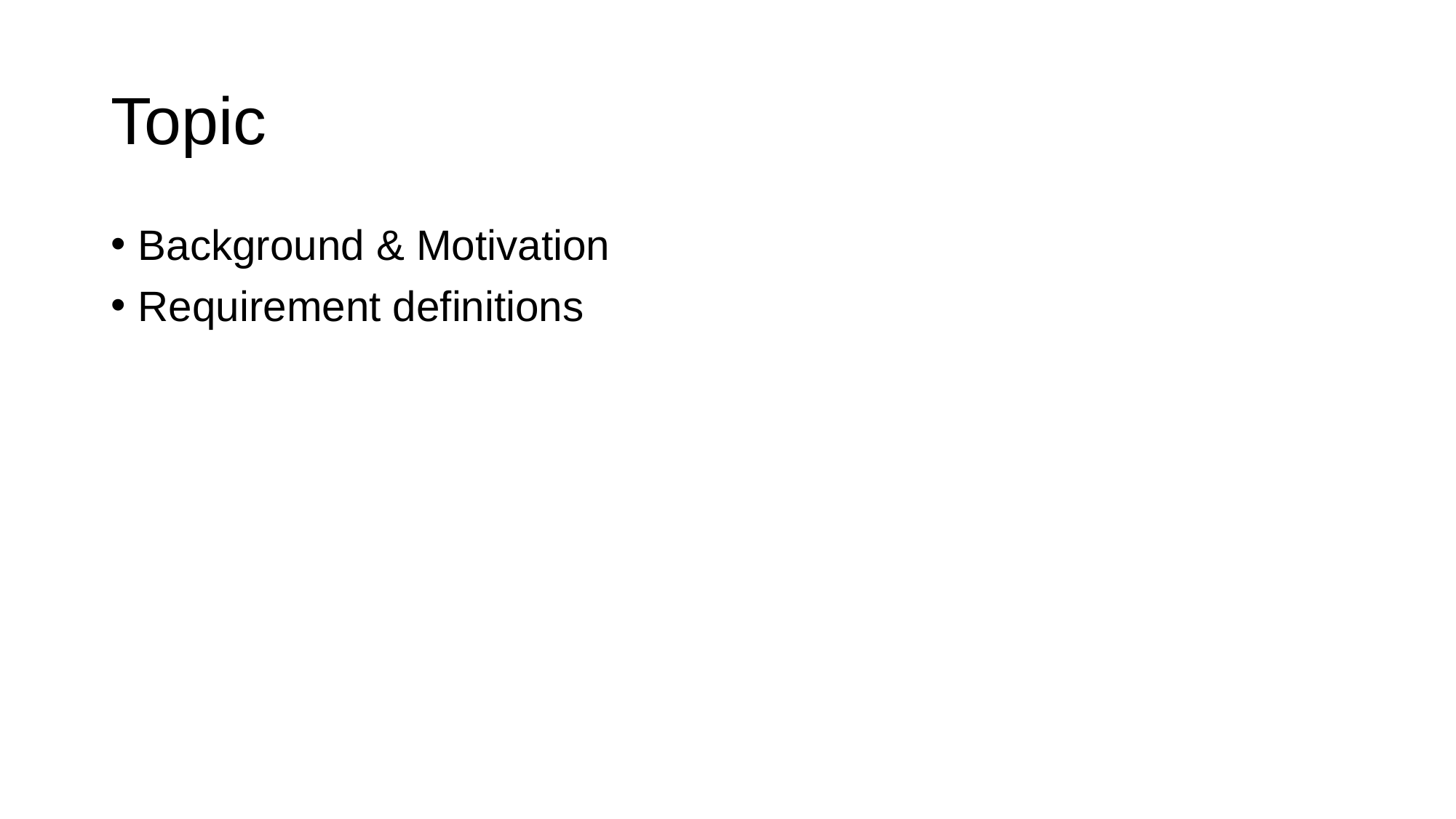

# Topic
Background & Motivation
Requirement definitions